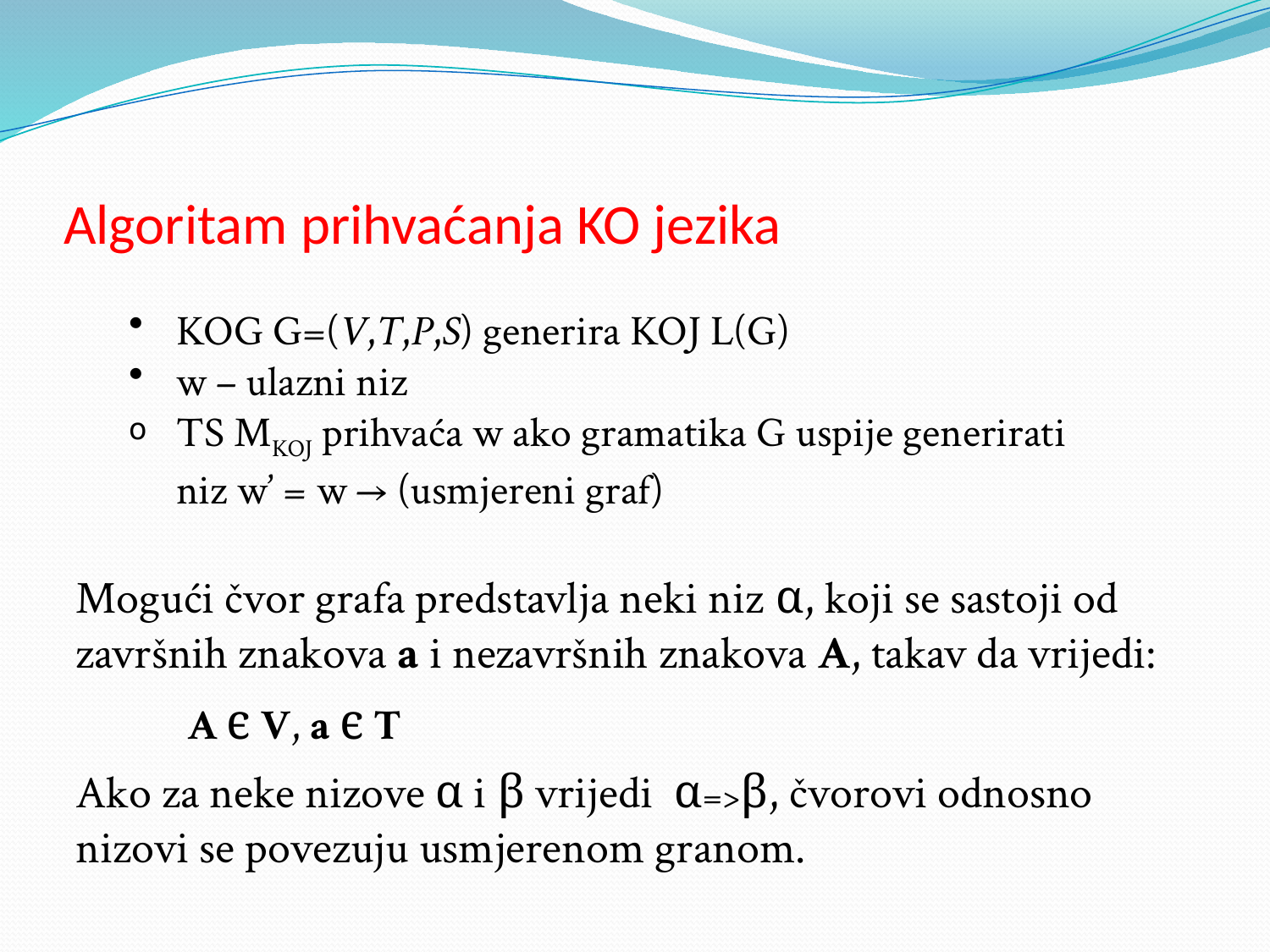

# Algoritam prihvaćanja KO jezika
KOG G=(V,T,P,S) generira KOJ L(G)
w – ulazni niz
TS MKOJ prihvaća w ako gramatika G uspije generirati niz w’ = w → (usmjereni graf)
Mogući čvor grafa predstavlja neki niz α, koji se sastoji od završnih znakova a i nezavršnih znakova A, takav da vrijedi:
A є V, a є T
Ako za neke nizove α i β vrijedi  α=>β, čvorovi odnosno nizovi se povezuju usmjerenom granom.